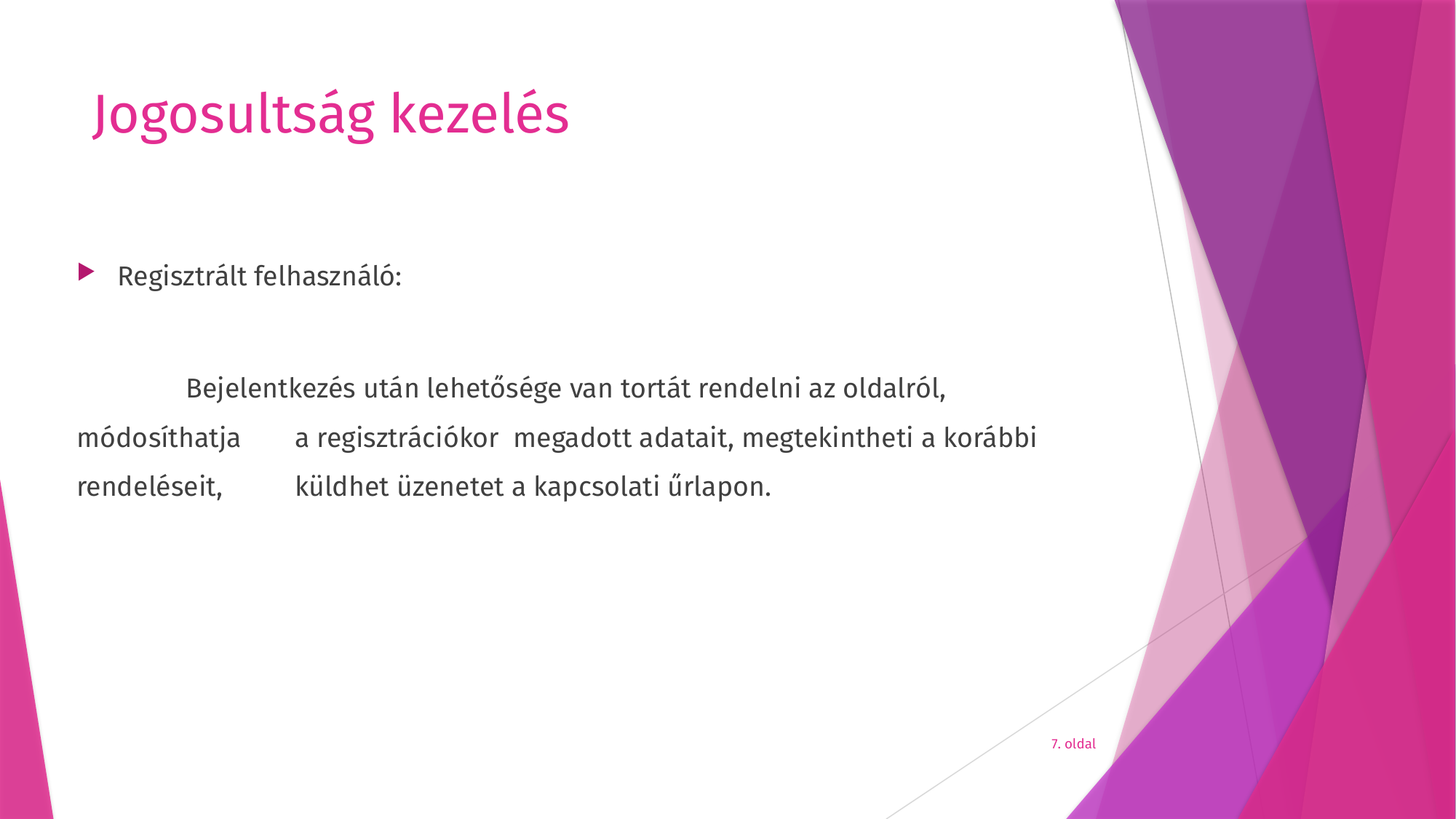

# Jogosultság kezelés
Regisztrált felhasználó:

	Bejelentkezés után lehetősége van tortát rendelni az oldalról, módosíthatja 	a regisztrációkor 	megadott adatait, megtekintheti a korábbi rendeléseit, 	küldhet üzenetet a kapcsolati űrlapon.

7. oldal